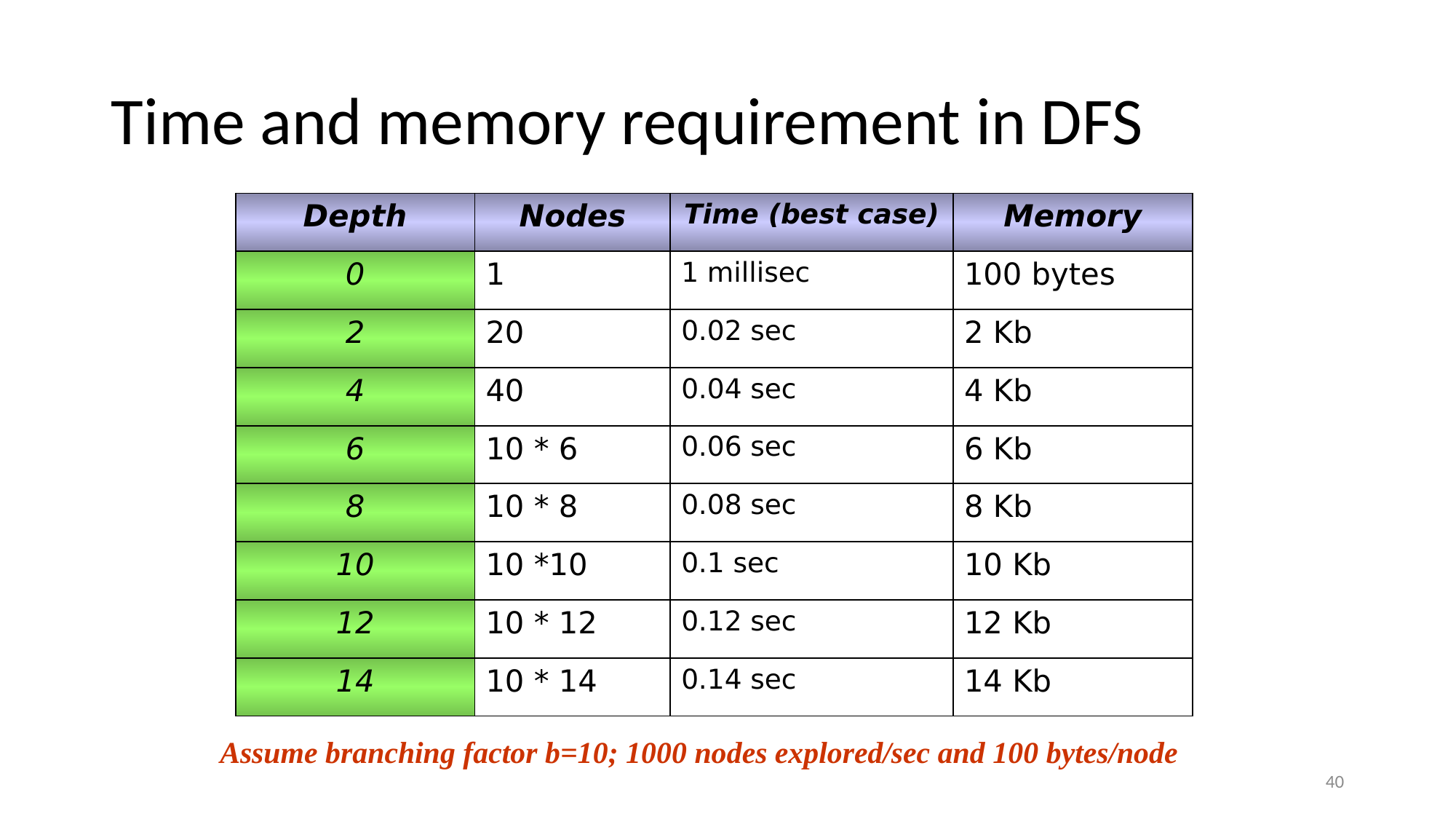

# Time and memory requirement in DFS
| Depth | Nodes | Time (best case) | Memory |
| --- | --- | --- | --- |
| 0 | 1 | 1 millisec | 100 bytes |
| 2 | 20 | 0.02 sec | 2 Kb |
| 4 | 40 | 0.04 sec | 4 Kb |
| 6 | 10 \* 6 | 0.06 sec | 6 Kb |
| 8 | 10 \* 8 | 0.08 sec | 8 Kb |
| 10 | 10 \*10 | 0.1 sec | 10 Kb |
| 12 | 10 \* 12 | 0.12 sec | 12 Kb |
| 14 | 10 \* 14 | 0.14 sec | 14 Kb |
Assume branching factor b=10; 1000 nodes explored/sec and 100 bytes/node
40